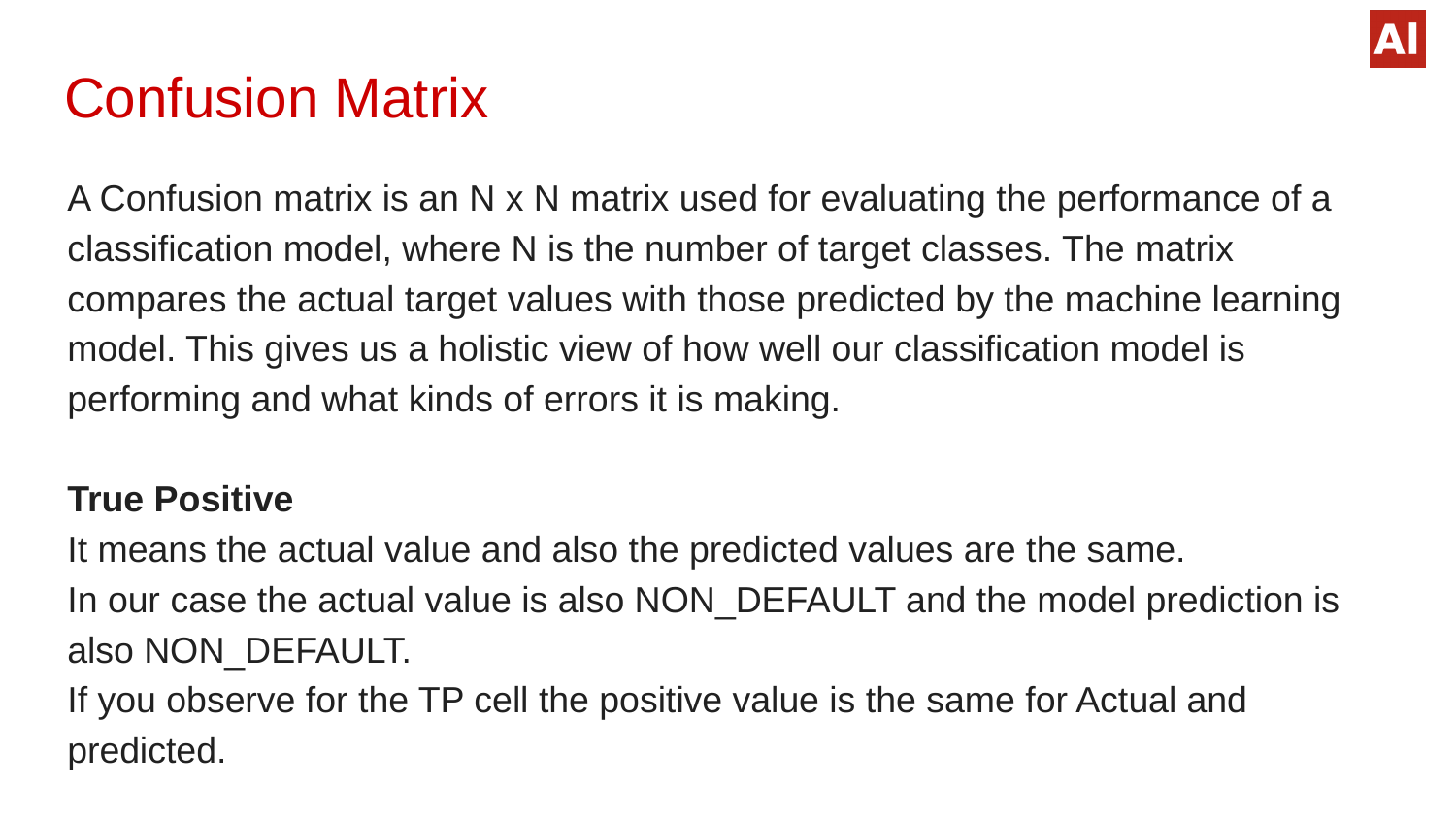

# Confusion Matrix
A Confusion matrix is an N x N matrix used for evaluating the performance of a classification model, where N is the number of target classes. The matrix compares the actual target values with those predicted by the machine learning model. This gives us a holistic view of how well our classification model is performing and what kinds of errors it is making.

True Positive
It means the actual value and also the predicted values are the same.
In our case the actual value is also NON_DEFAULT and the model prediction is also NON_DEFAULT.
If you observe for the TP cell the positive value is the same for Actual and predicted.